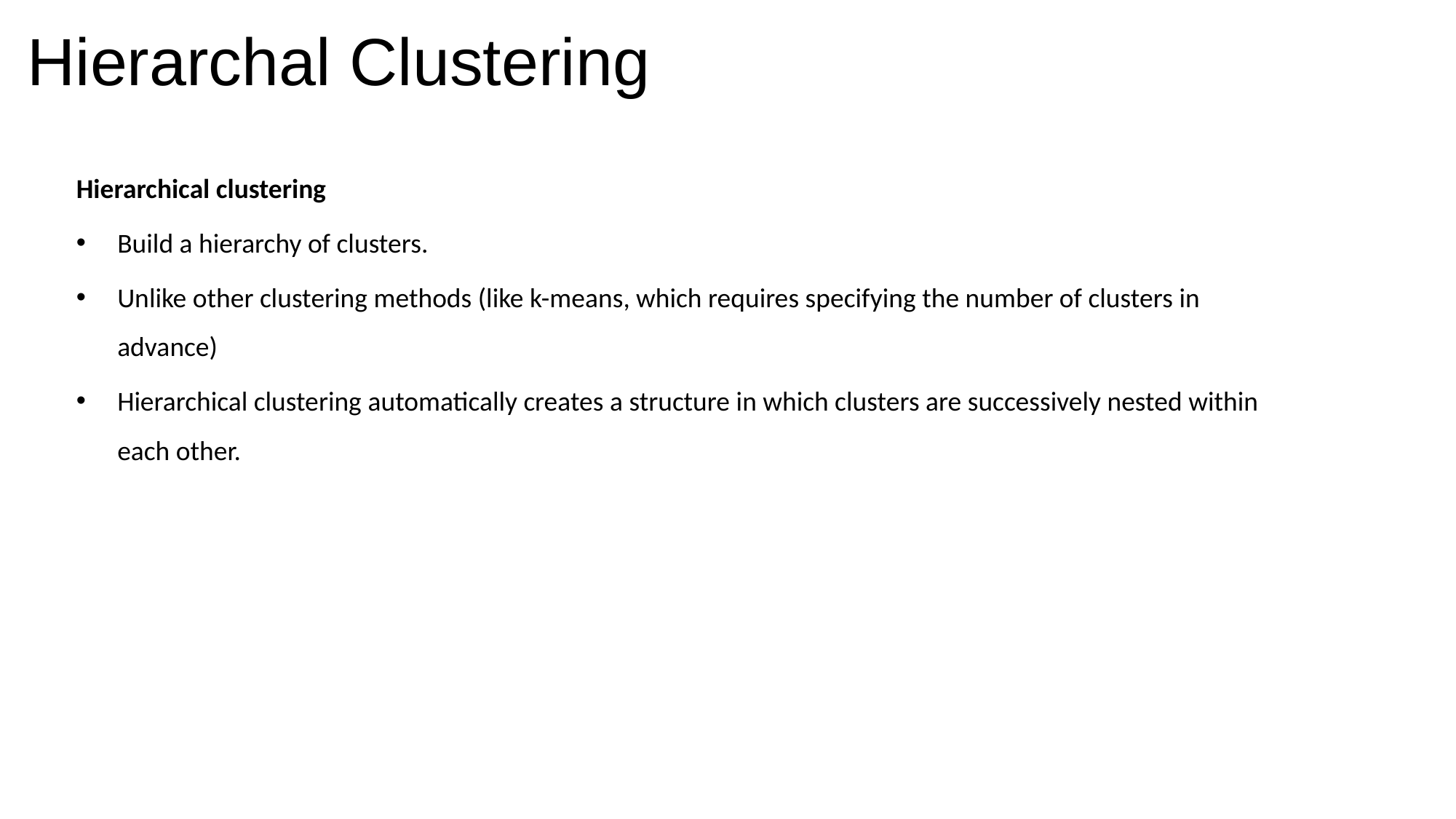

Hierarchal Clustering
Hierarchical clustering
Build a hierarchy of clusters.
Unlike other clustering methods (like k-means, which requires specifying the number of clusters in advance)
Hierarchical clustering automatically creates a structure in which clusters are successively nested within each other.